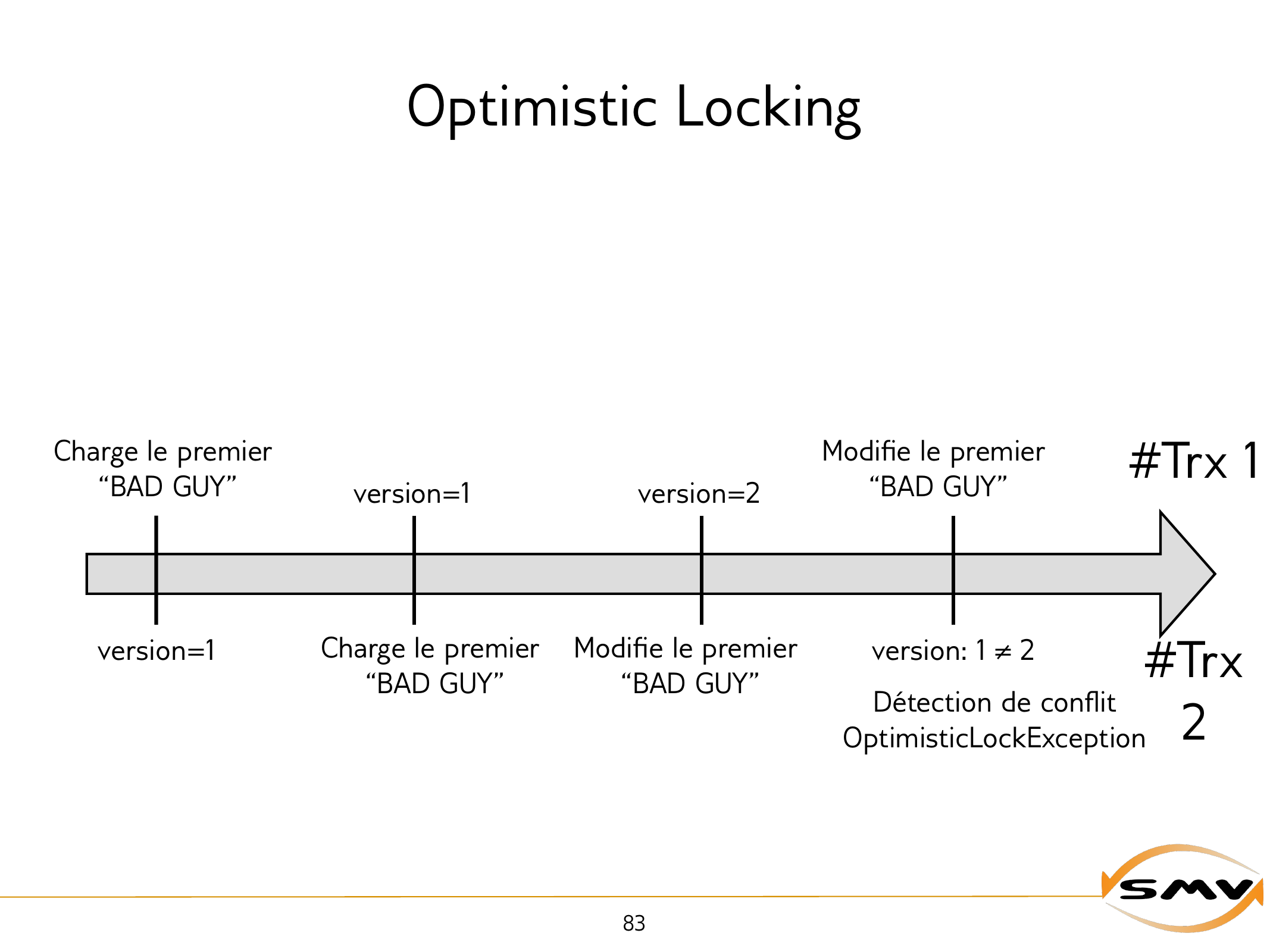

# Optimistic Locking
#Trx 1
Charge le premier
“BAD GUY”

version=1
Modifie le premier
“BAD GUY”

version: 1 ≠ 2
version=1

Charge le premier
“BAD GUY”
version=2

Modifie le premier
“BAD GUY”

#Trx 2
Détection de conflit
OptimisticLockException
83